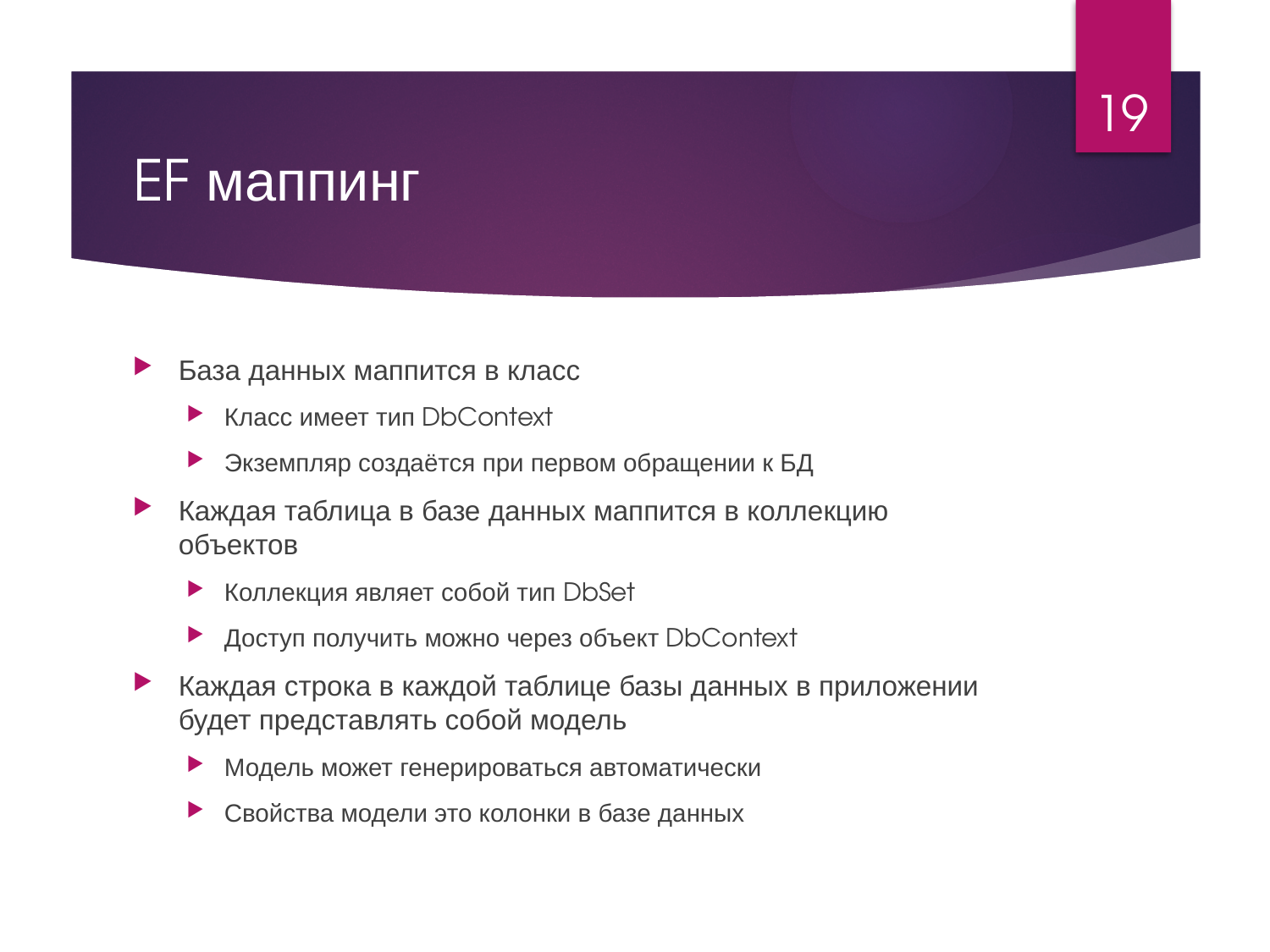

19
# EF маппинг
База данных маппится в класс
Класс имеет тип DbContext
Экземпляр создаётся при первом обращении к БД
Каждая таблица в базе данных маппится в коллекцию объектов
Коллекция являет собой тип DbSet
Доступ получить можно через объект DbContext
Каждая строка в каждой таблице базы данных в приложении будет представлять собой модель
Модель может генерироваться автоматически
Свойства модели это колонки в базе данных